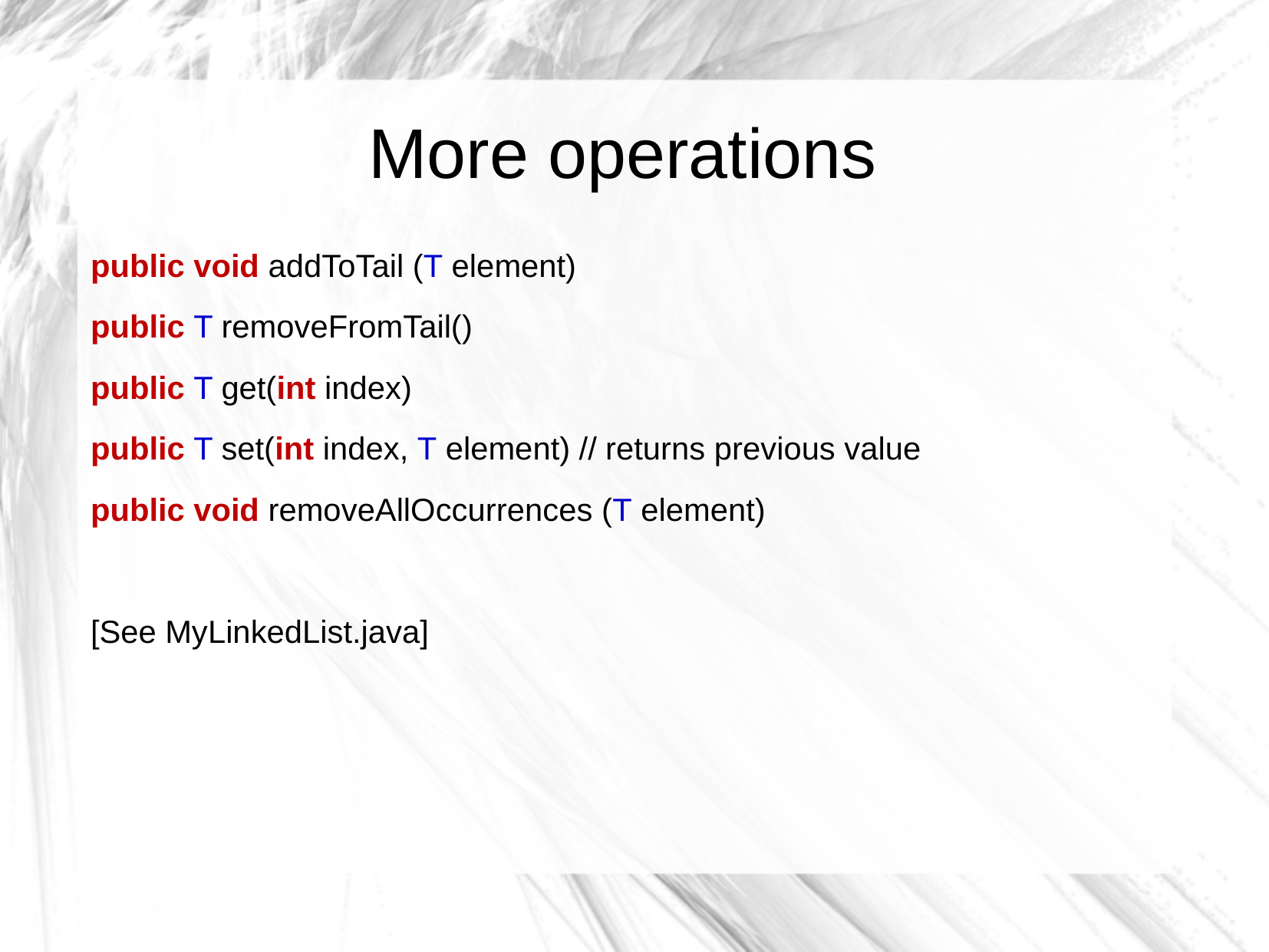

More operations
public void addToTail (T element)
public T removeFromTail()
public T get(int index)
public T set(int index, T element) // returns previous value
public void removeAllOccurrences (T element)

[See MyLinkedList.java]